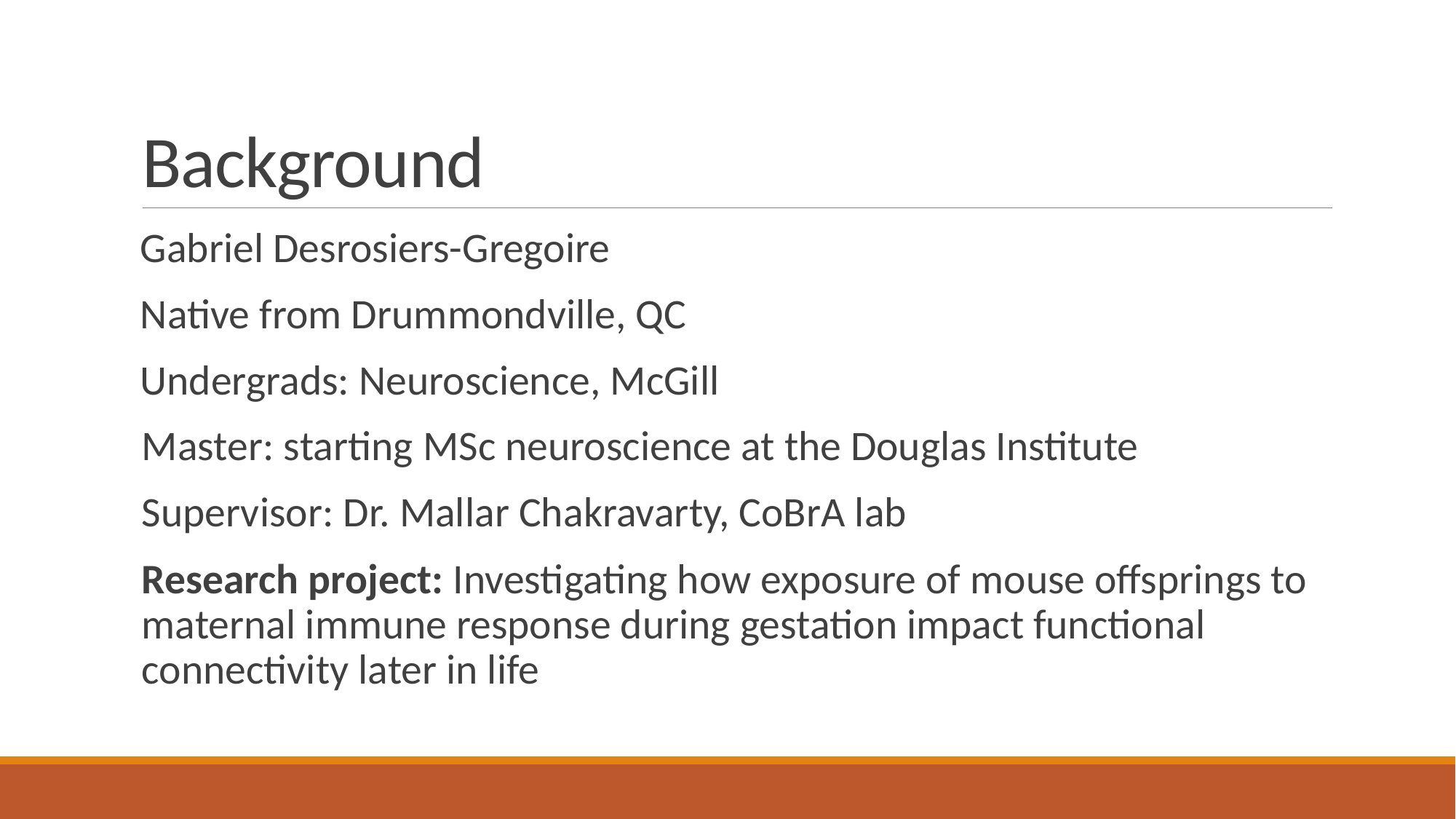

# Background
 Gabriel Desrosiers-Gregoire
 Native from Drummondville, QC
 Undergrads: Neuroscience, McGill
Master: starting MSc neuroscience at the Douglas Institute
Supervisor: Dr. Mallar Chakravarty, CoBrA lab
Research project: Investigating how exposure of mouse offsprings to maternal immune response during gestation impact functional connectivity later in life